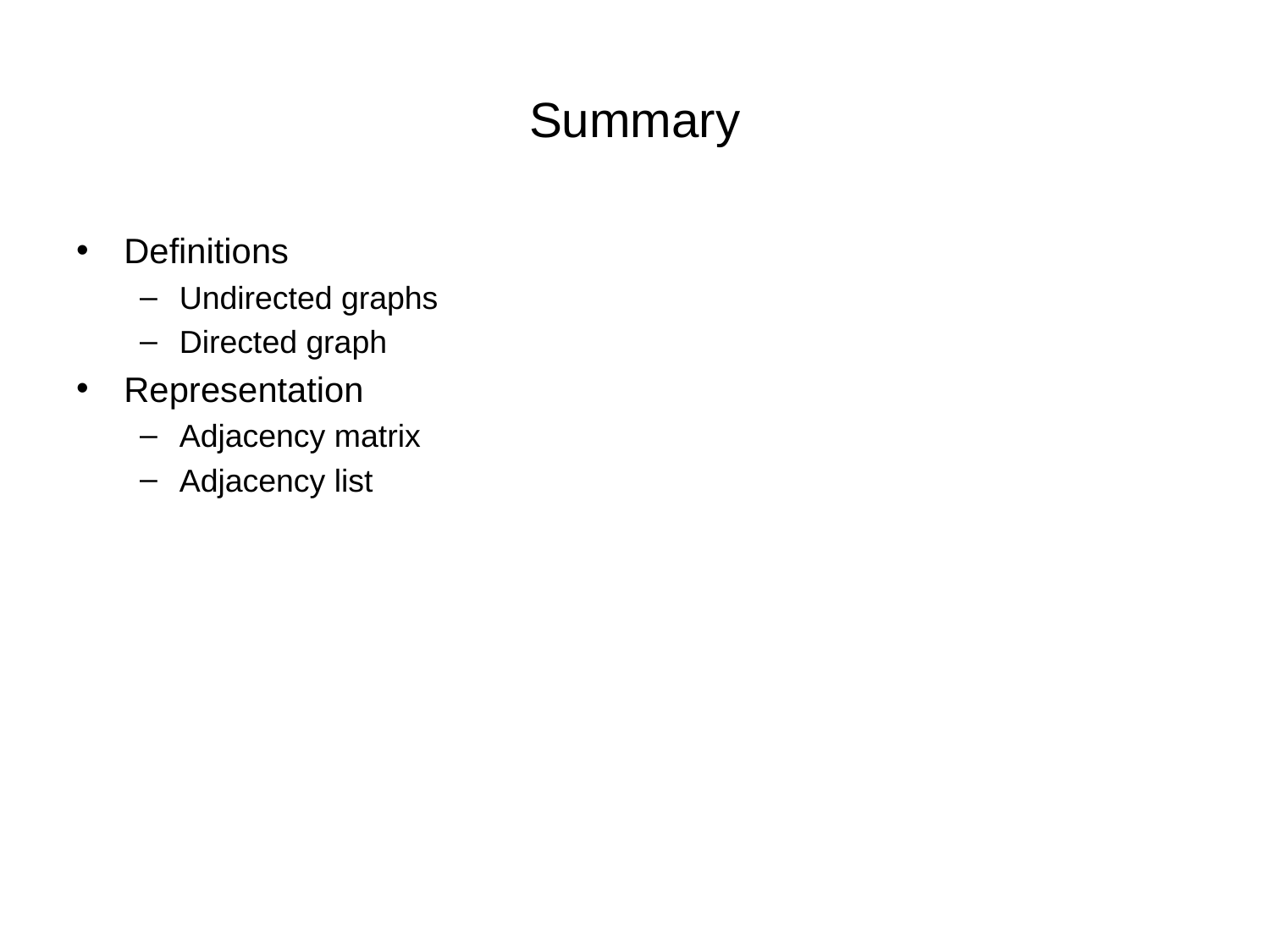

# Summary
Definitions
Undirected graphs
Directed graph
Representation
Adjacency matrix
Adjacency list